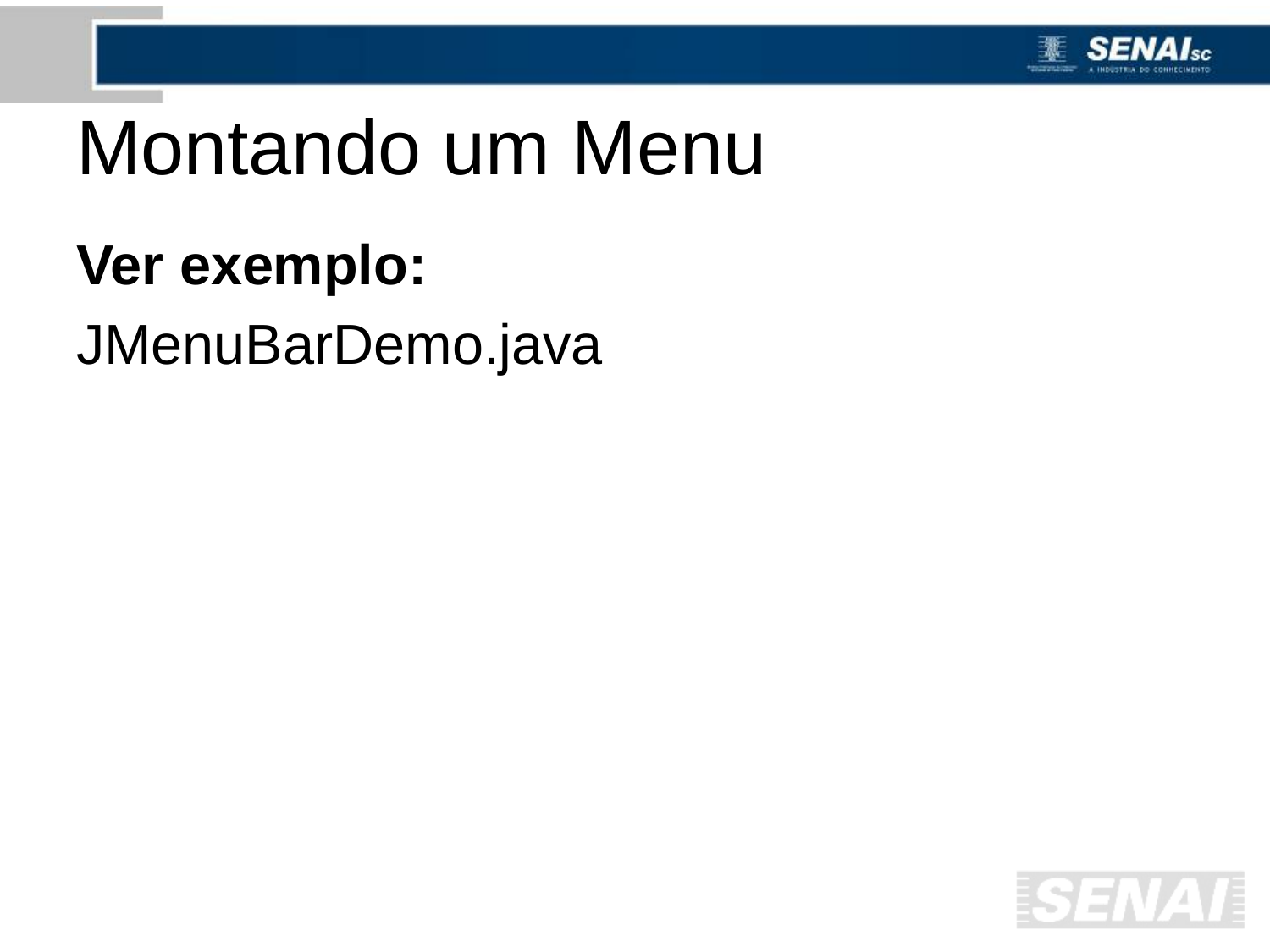

# Montando um Menu
Ver exemplo:
JMenuBarDemo.java